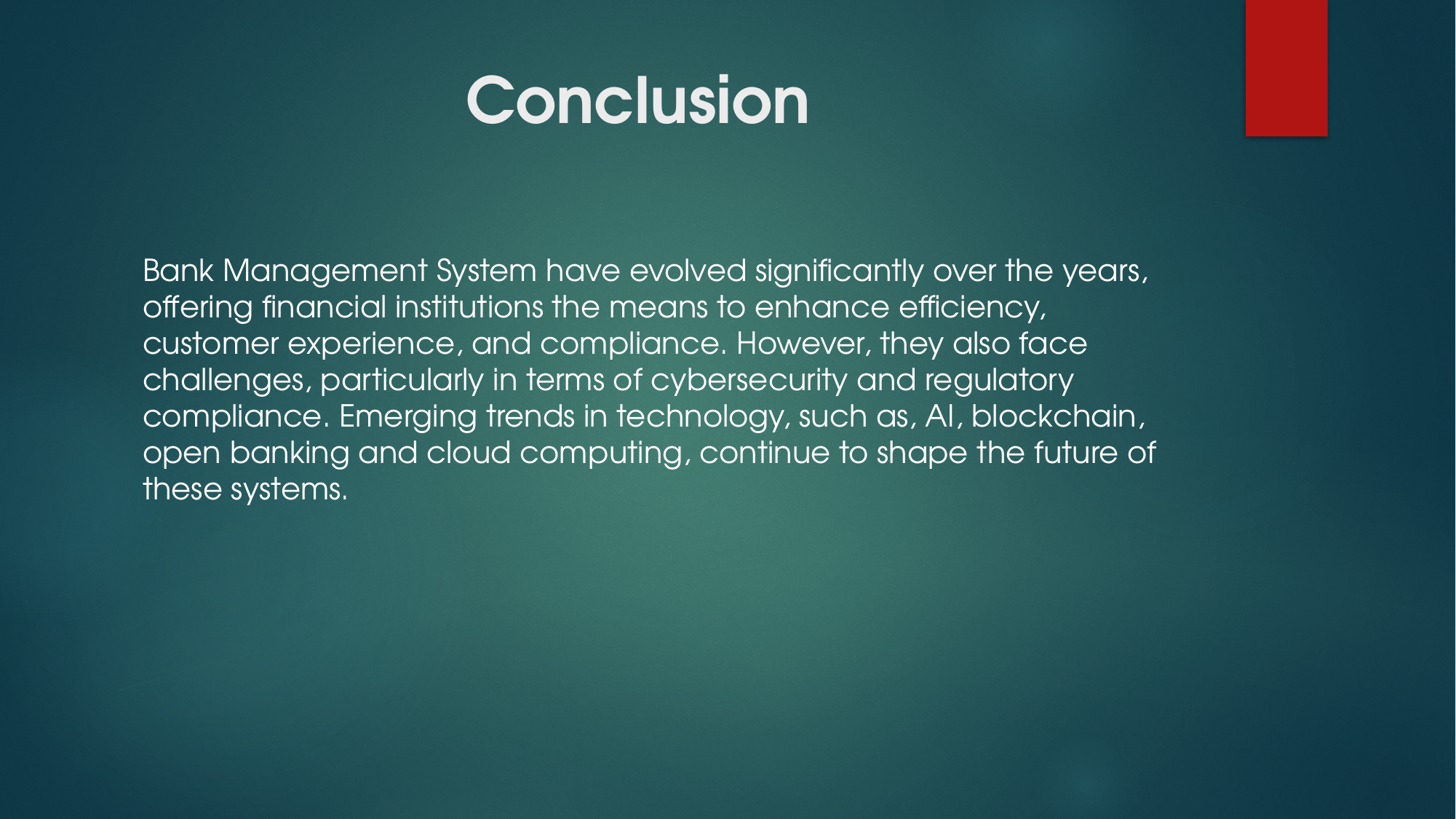

# Conclusion
Bank Management System have evolved significantly over the years, offering financial institutions the means to enhance efficiency, customer experience, and compliance. However, they also face challenges, particularly in terms of cybersecurity and regulatory compliance. Emerging trends in technology, such as, AI, blockchain, open banking and cloud computing, continue to shape the future of these systems.